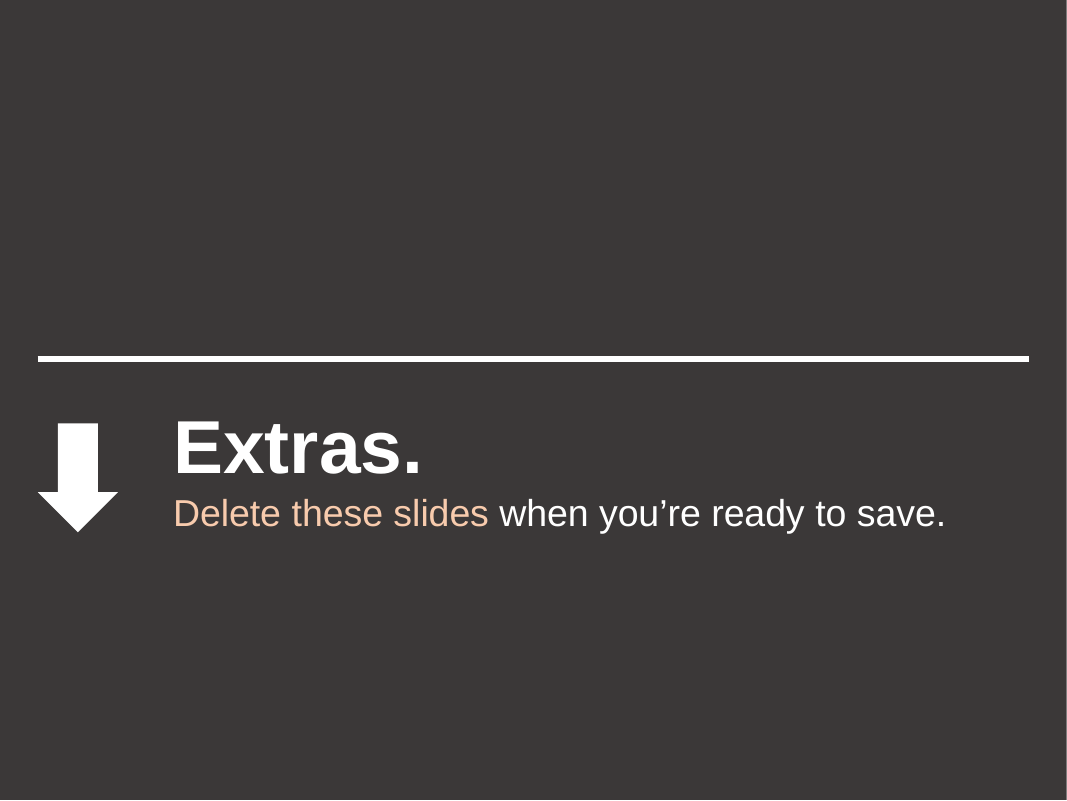

Extras.
Delete these slides when you’re ready to save.